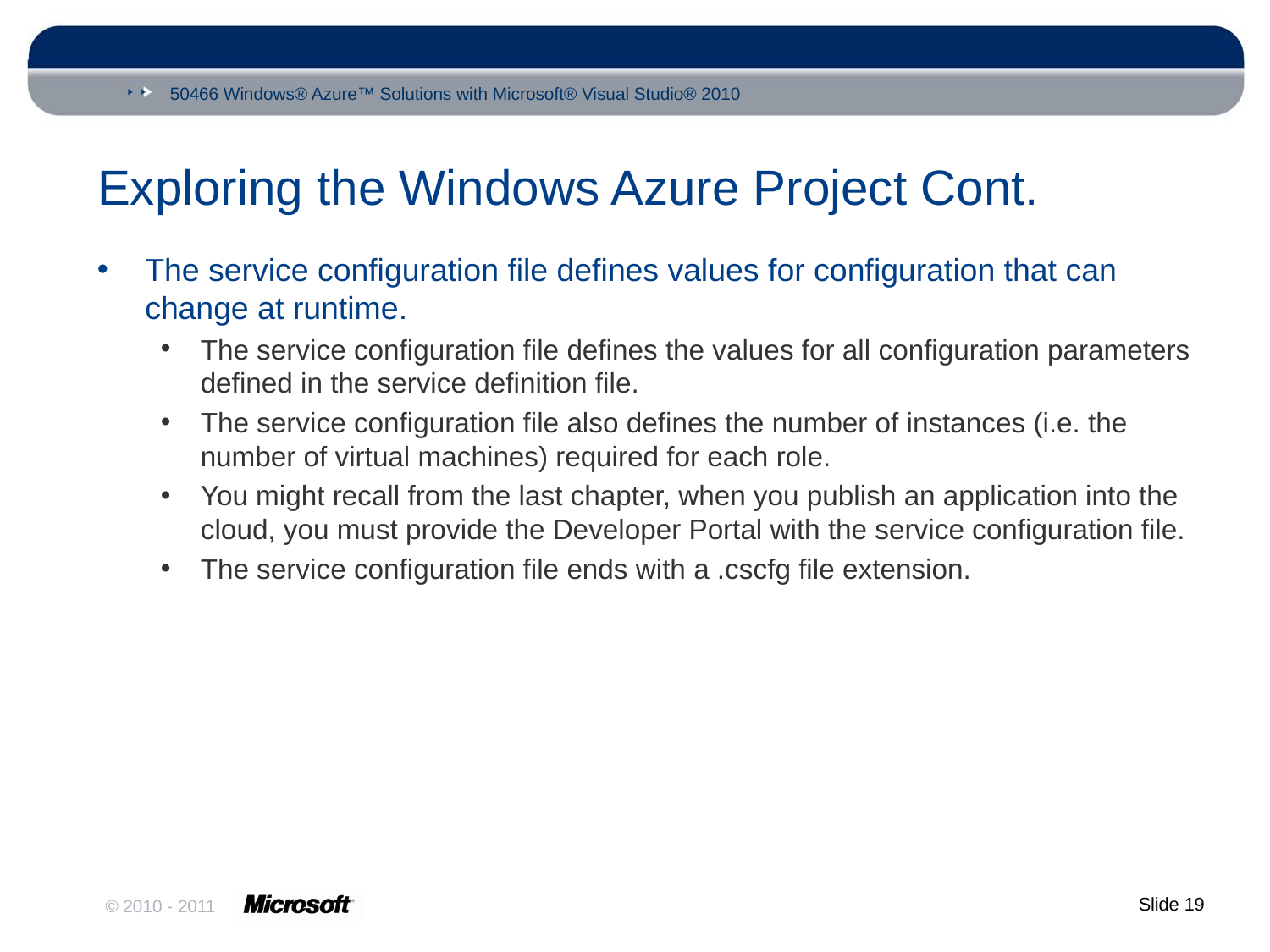

# Exploring the Windows Azure Project Cont.
The service configuration file defines values for configuration that can change at runtime.
The service configuration file defines the values for all configuration parameters defined in the service definition file.
The service configuration file also defines the number of instances (i.e. the number of virtual machines) required for each role.
You might recall from the last chapter, when you publish an application into the cloud, you must provide the Developer Portal with the service configuration file.
The service configuration file ends with a .cscfg file extension.